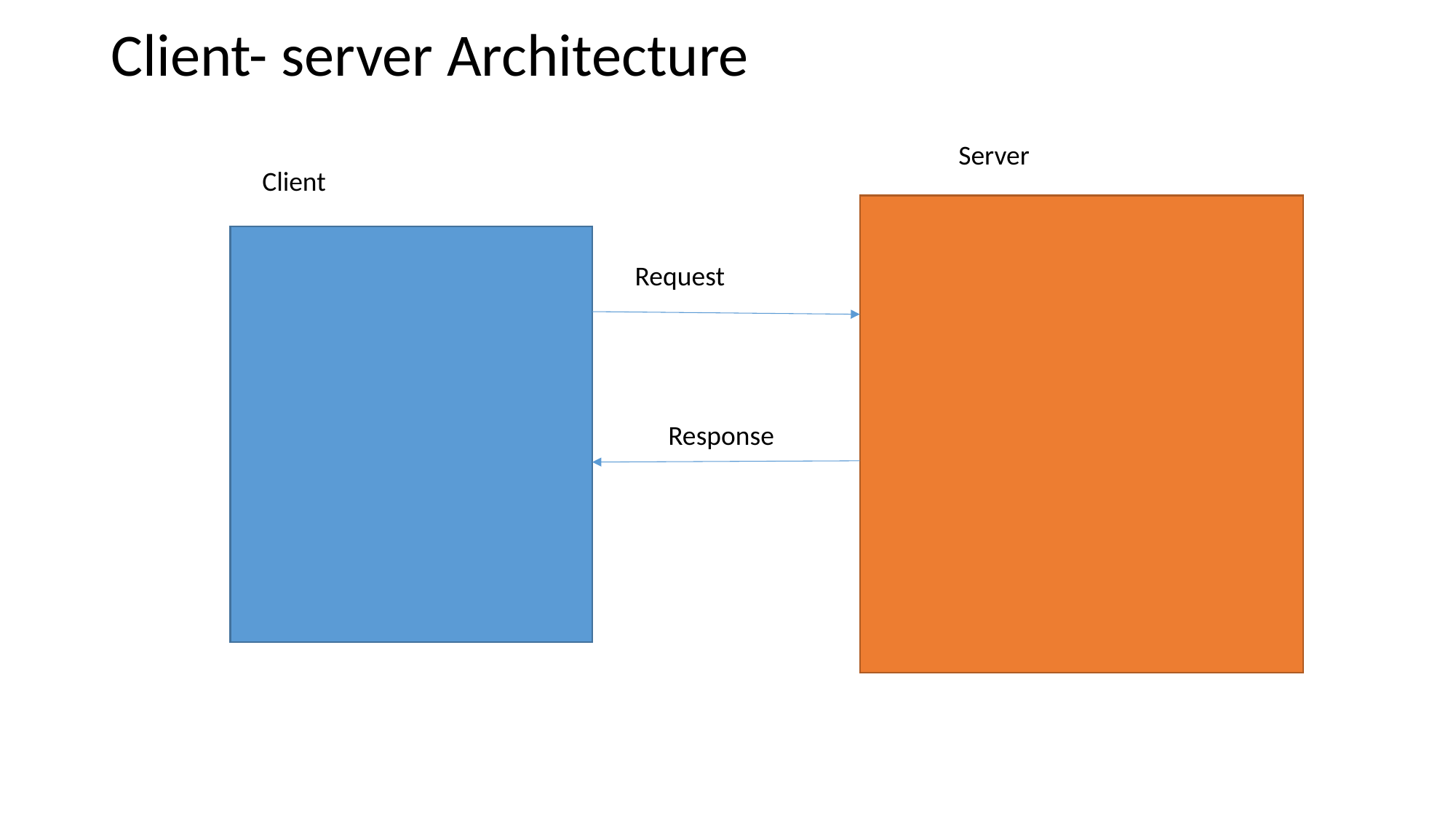

# Client- server Architecture
Server
Client

Request
Response